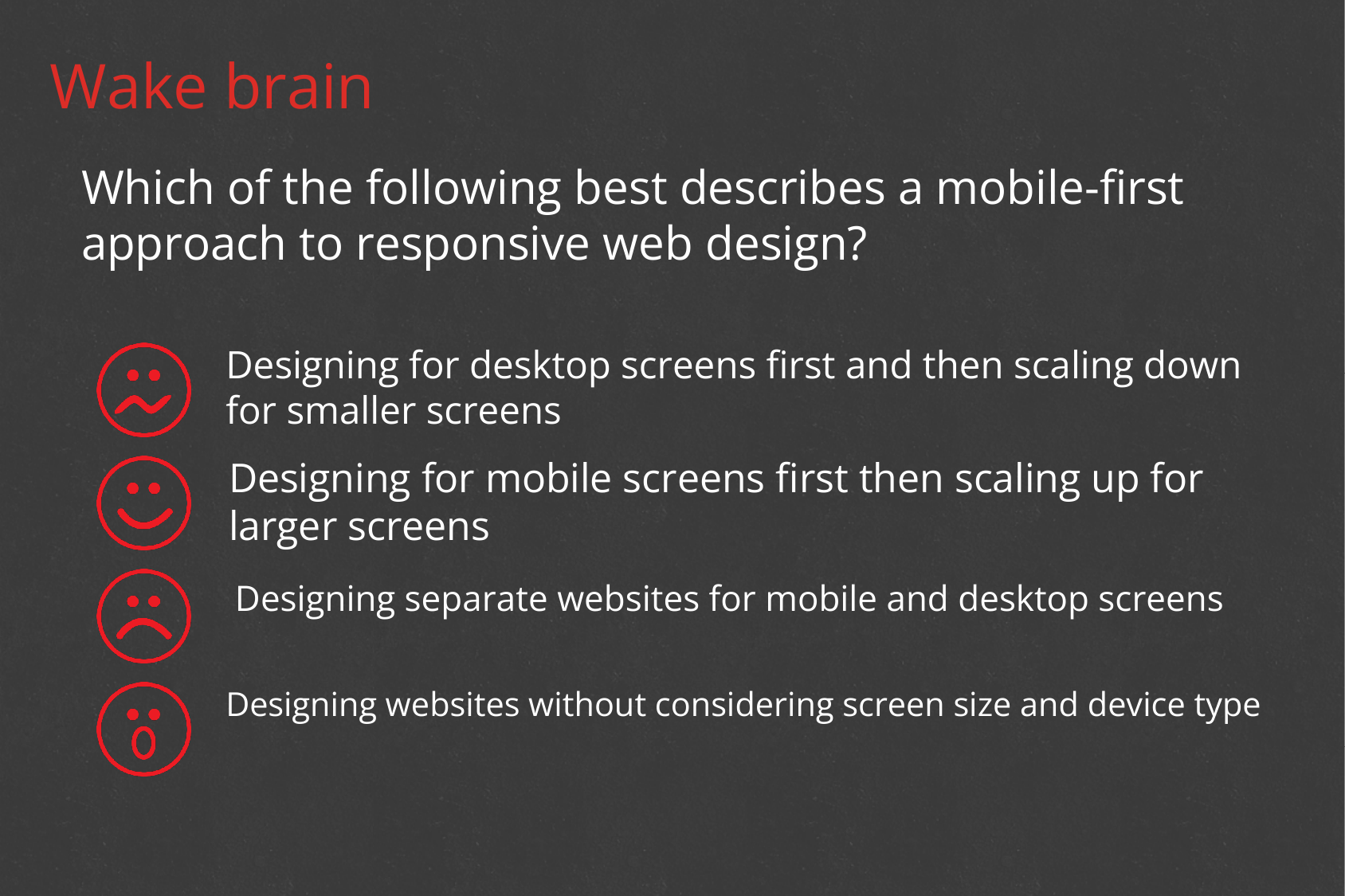

# Wake brain
Which of the following best describes a mobile-first approach to responsive web design?
Designing for desktop screens first and then scaling down for smaller screens
Designing for mobile screens first then scaling up for larger screens
 Designing separate websites for mobile and desktop screens
Designing websites without considering screen size and device type